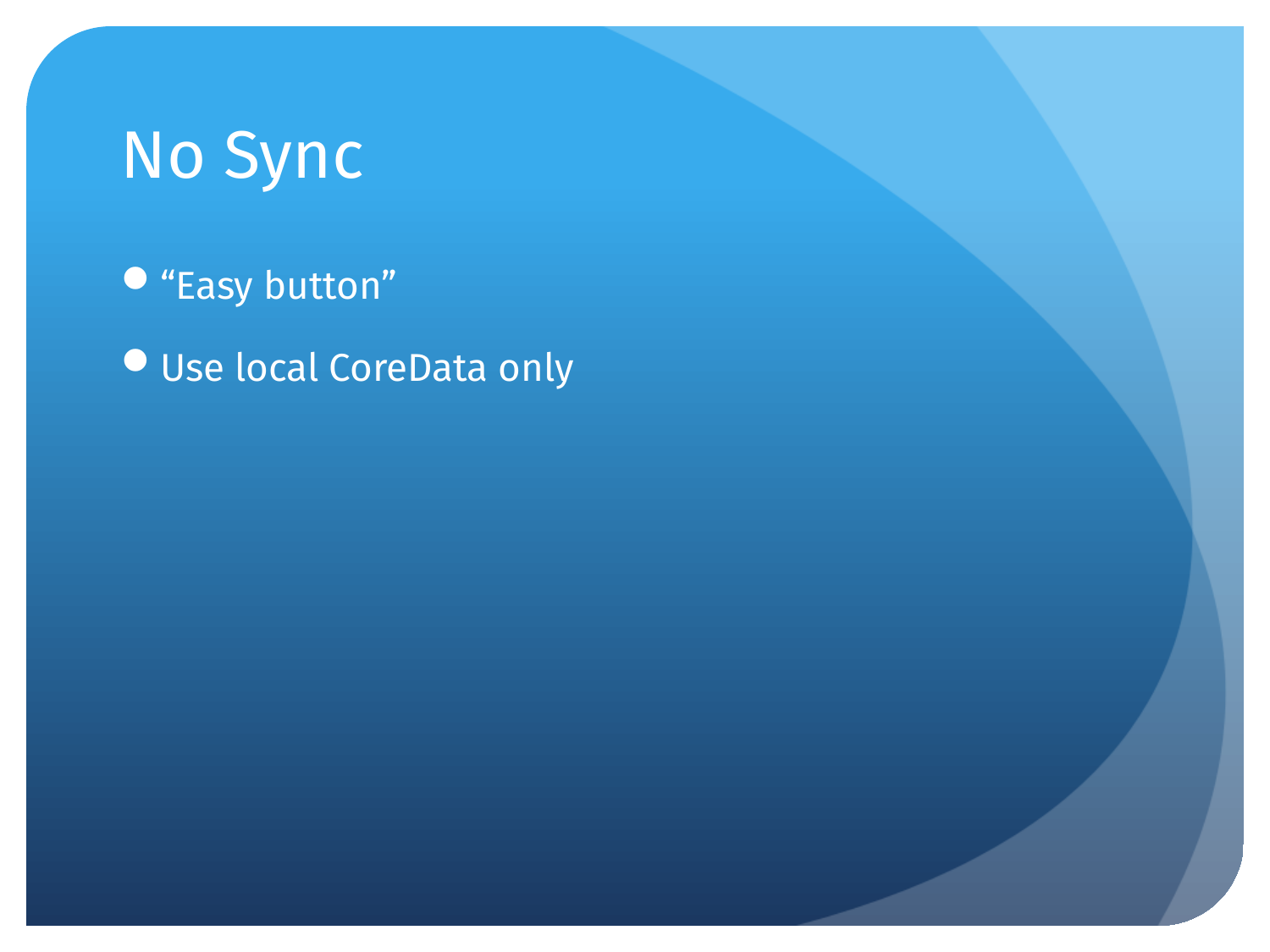

# No Sync
“Easy button”
Use local CoreData only